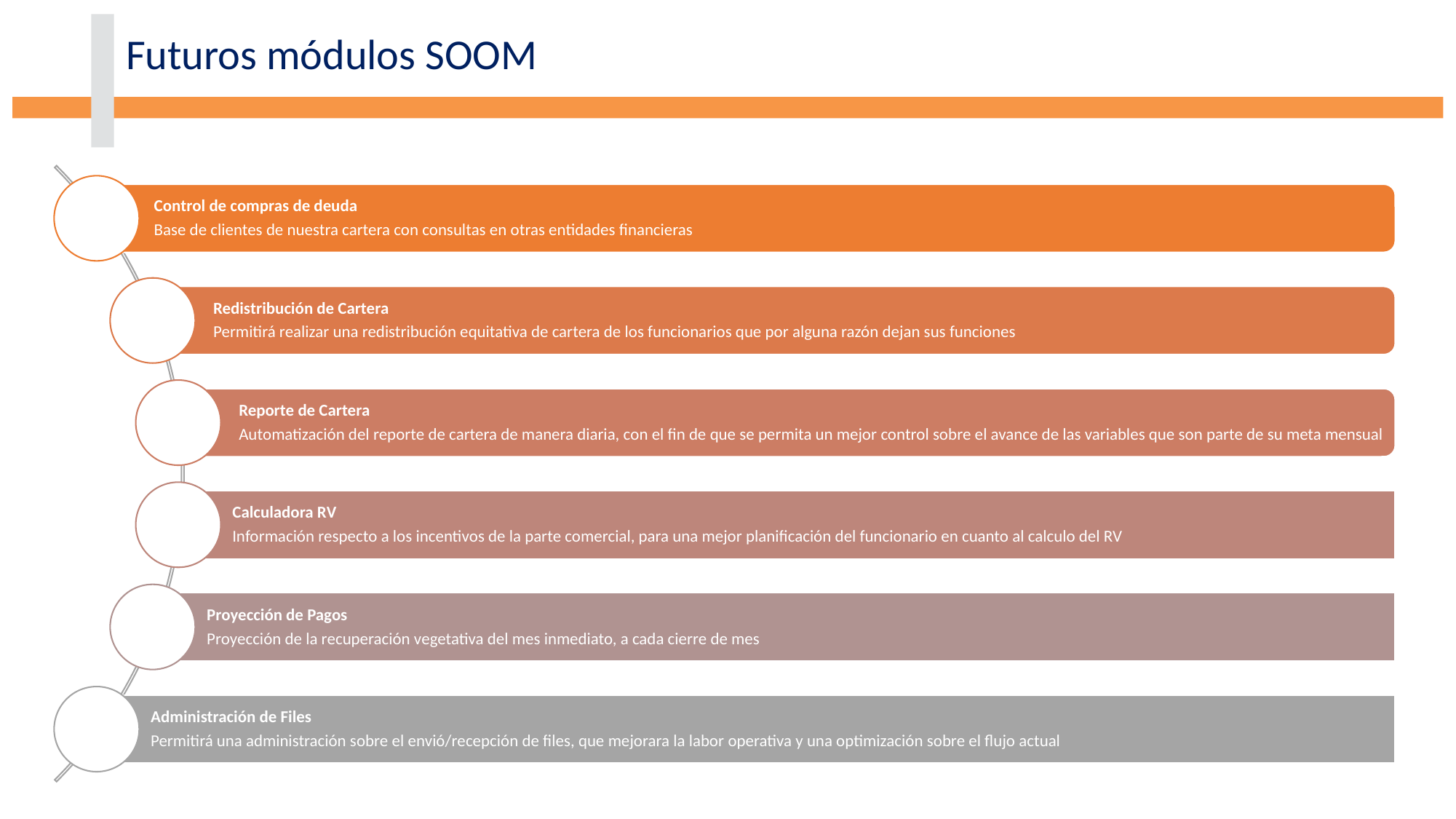

# Futuros módulos SOOM

Control de compras de deuda
Base de clientes de nuestra cartera con consultas en otras entidades financieras
Redistribución de Cartera
Permitirá realizar una redistribución equitativa de cartera de los funcionarios que por alguna razón dejan sus funciones
Reporte de Cartera
Automatización del reporte de cartera de manera diaria, con el fin de que se permita un mejor control sobre el avance de las variables que son parte de su meta mensual
Calculadora RV
Información respecto a los incentivos de la parte comercial, para una mejor planificación del funcionario en cuanto al calculo del RV
Proyección de Pagos
Proyección de la recuperación vegetativa del mes inmediato, a cada cierre de mes
Administración de Files
Permitirá una administración sobre el envió/recepción de files, que mejorara la labor operativa y una optimización sobre el flujo actual